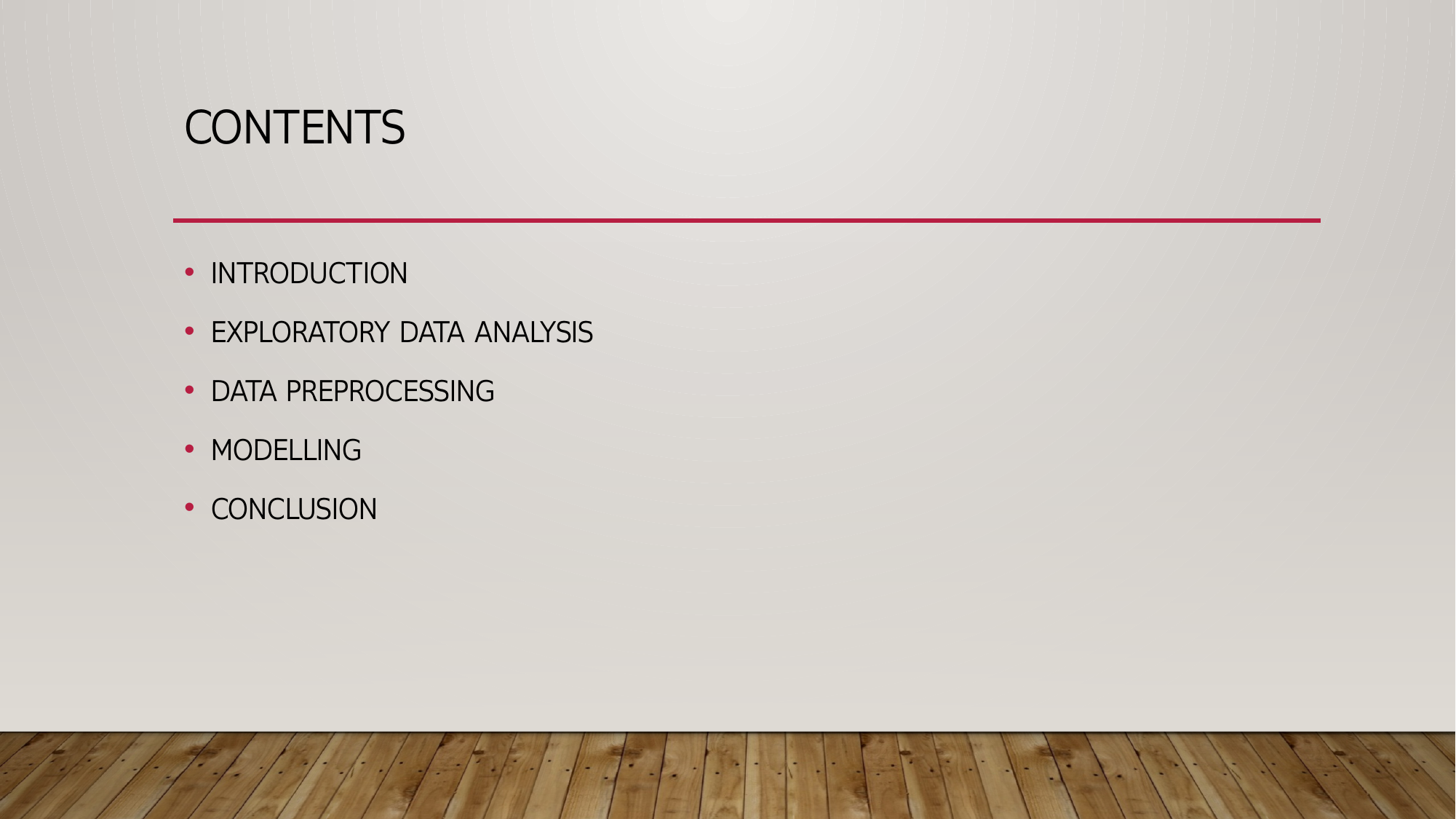

# CONTENTS
INTRODUCTION
EXPLORATORY DATA ANALYSIS
DATA PREPROCESSING
MODELLING
CONCLUSION